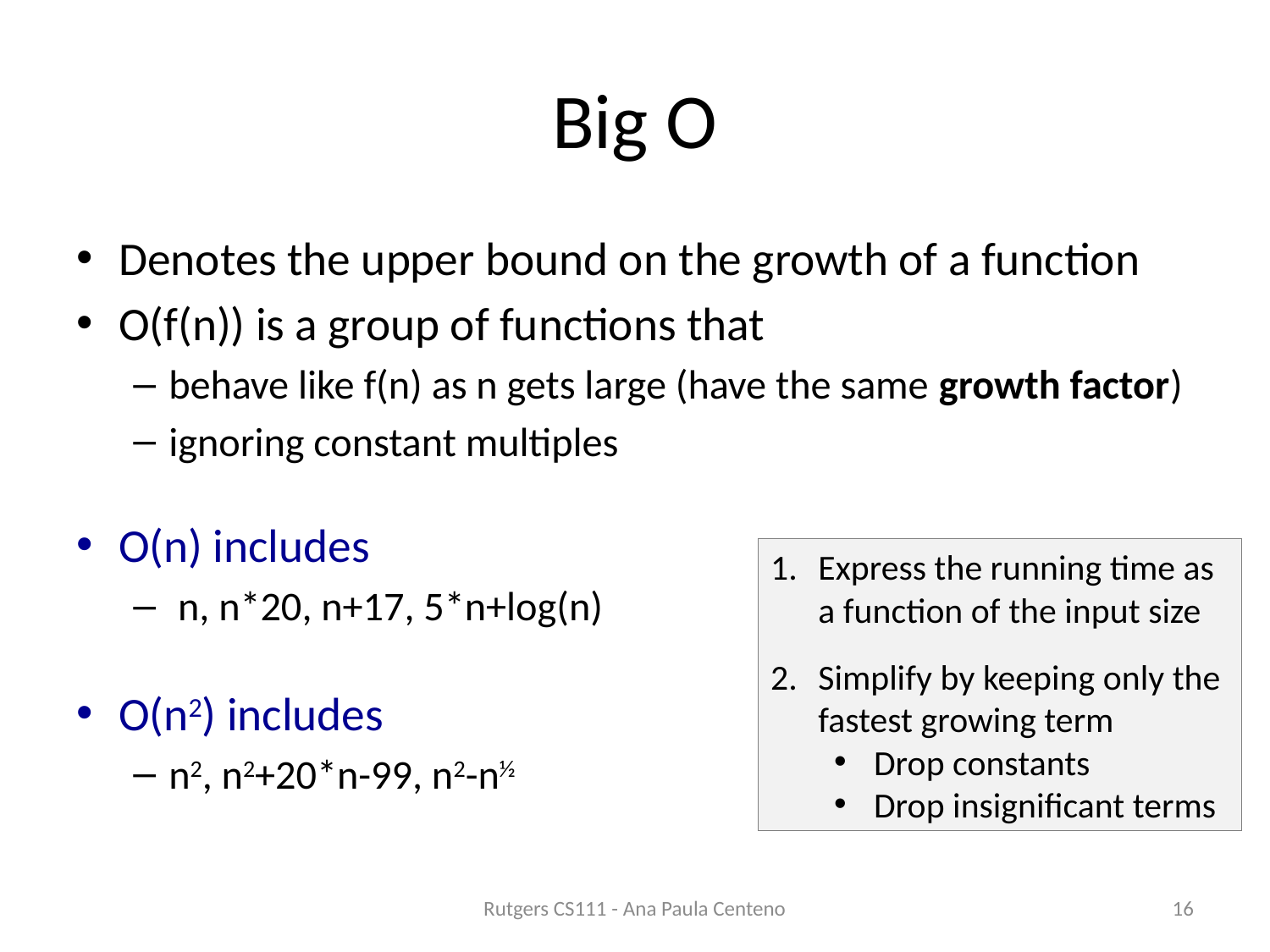

# Big O
Denotes the upper bound on the growth of a function
O(f(n)) is a group of functions that
behave like f(n) as n gets large (have the same growth factor)
ignoring constant multiples

O(n) includes
 n, n*20, n+17, 5*n+log(n)

O(n2) includes
n2, n2+20*n-99, n2-n1⁄2

Express the running time as a function of the input size

Simplify by keeping only the fastest growing term
Drop constants
Drop insignificant terms
Rutgers CS111 - Ana Paula Centeno
16